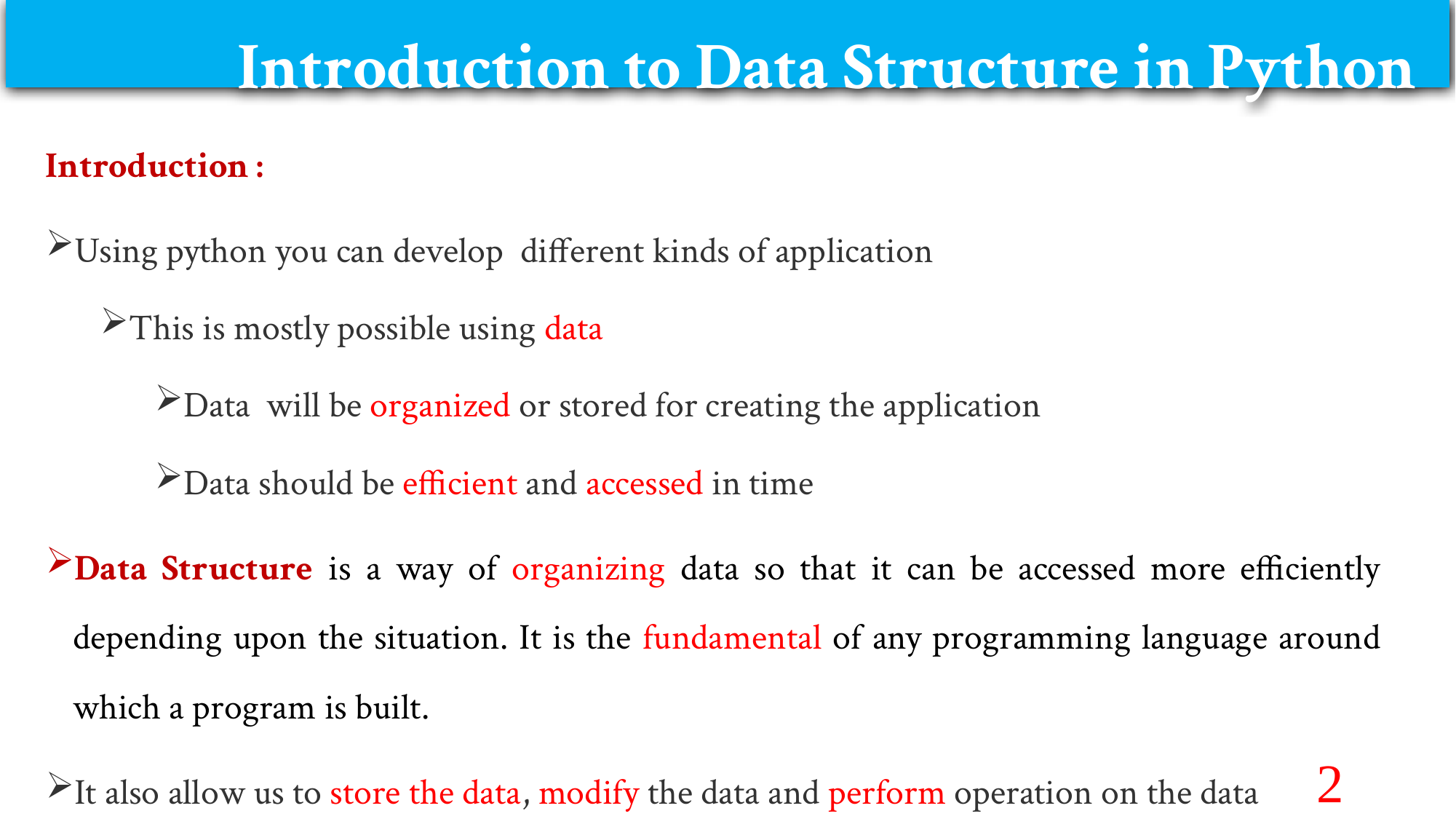

Introduction to Data Structure in Python

Introduction :
Using python you can develop  different kinds of application
This is mostly possible using data
Data  will be organized or stored for creating the application
Data should be efficient and accessed in time
Data Structure  is a way of organizing data so that it can be accessed more efficiently depending upon the situation. It is the fundamental of any programming language around which a program is built.
It also allow us to store the data, modify the data and perform operation on the data
2